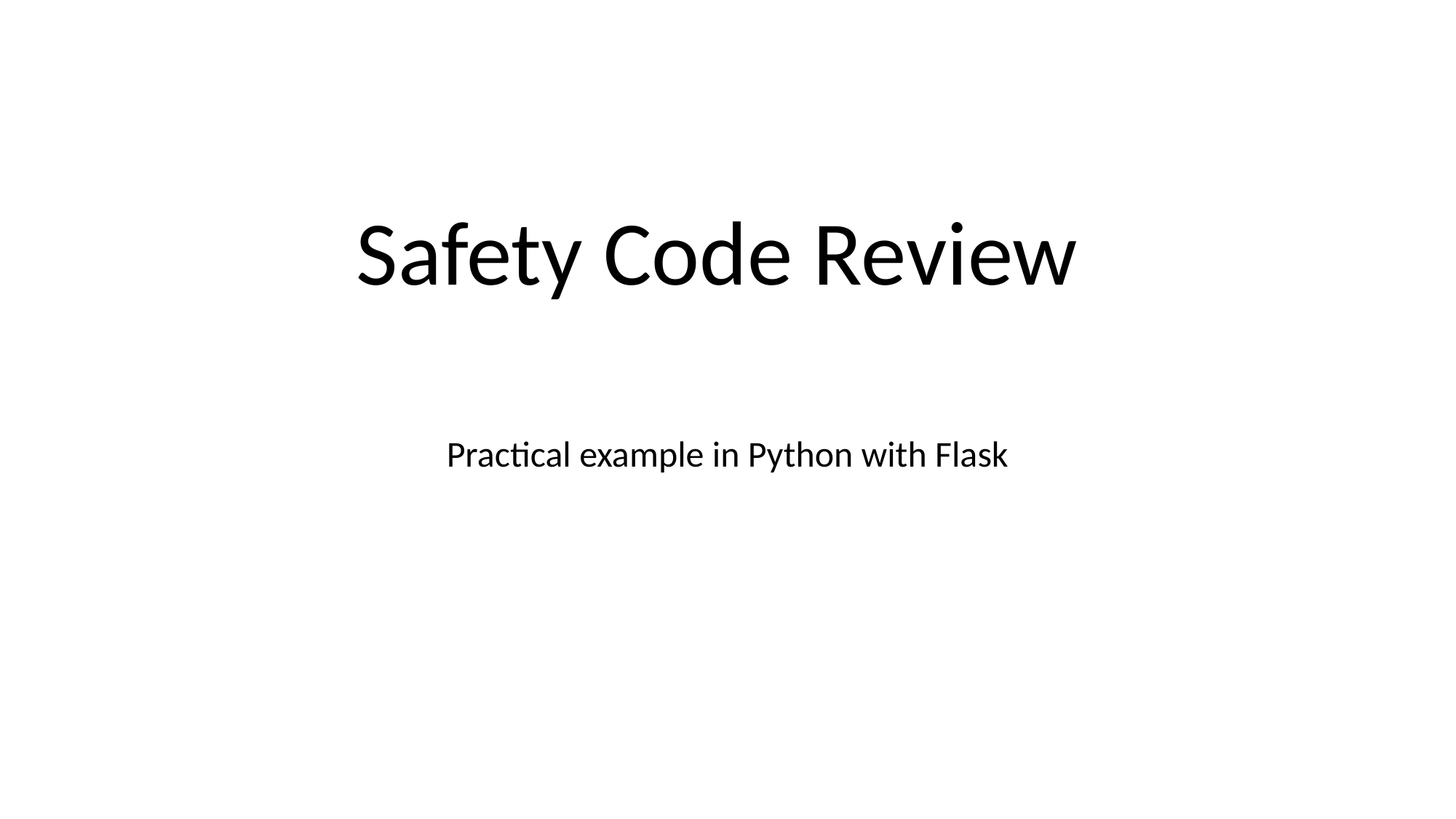

# Safety Code Review
Practical example in Python with Flask